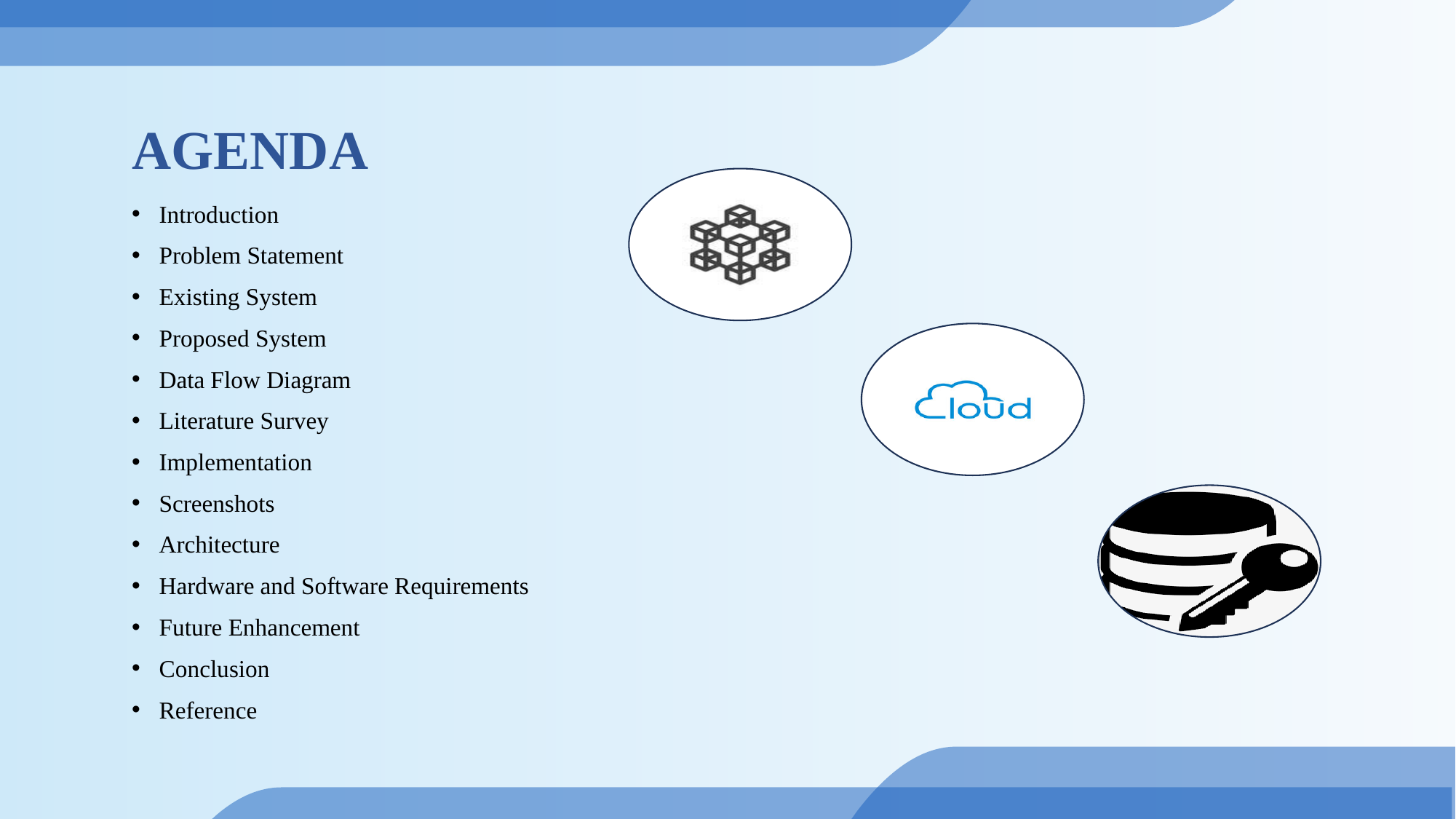

AGENDA

Introduction
Problem Statement
Existing System
Proposed System
Data Flow Diagram
Literature Survey
Implementation
Screenshots
Architecture
Hardware and Software Requirements
Future Enhancement
Conclusion
Reference